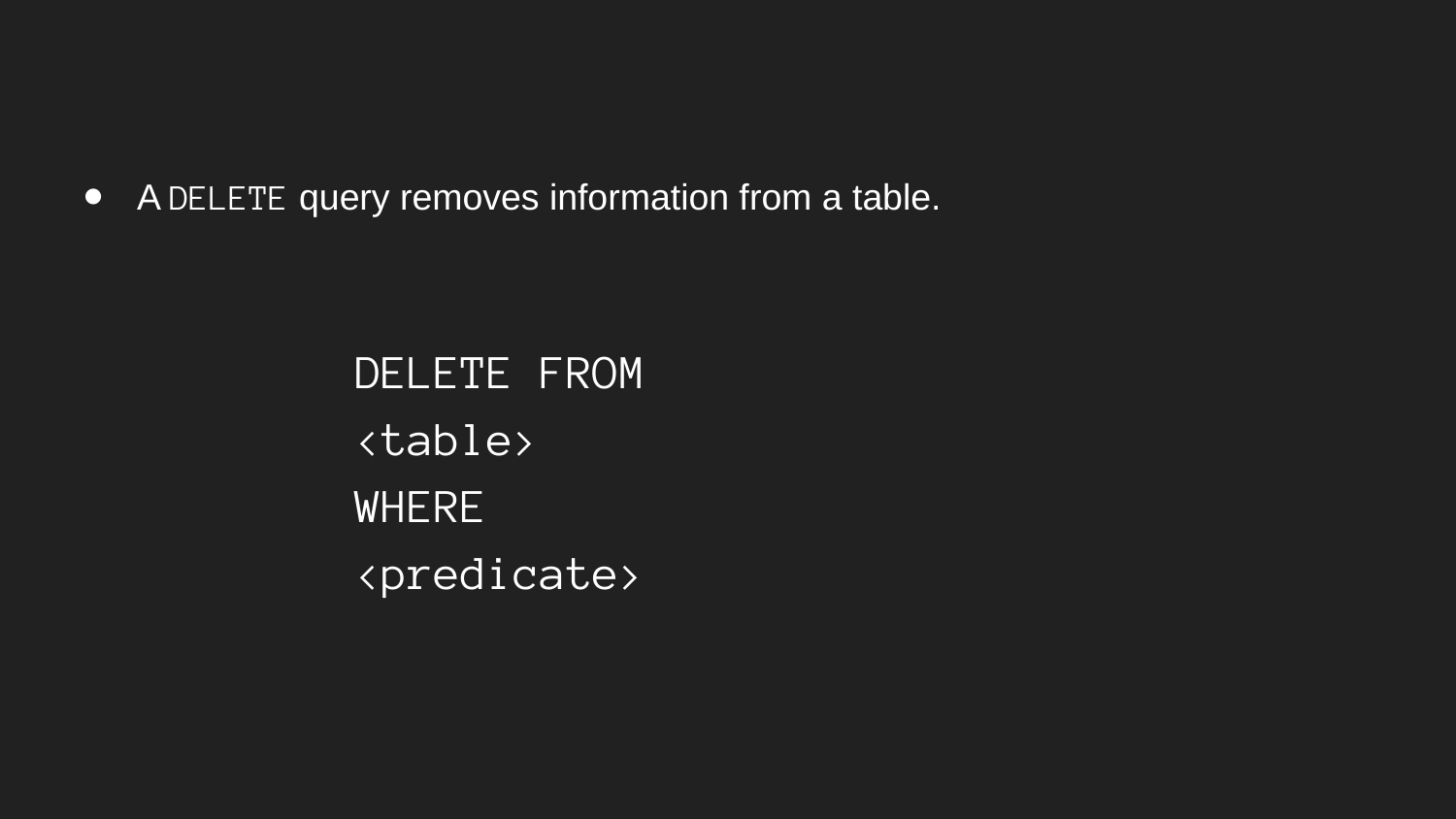

A DELETE query removes information from a table.

DELETE FROM
<table>
WHERE
<predicate>